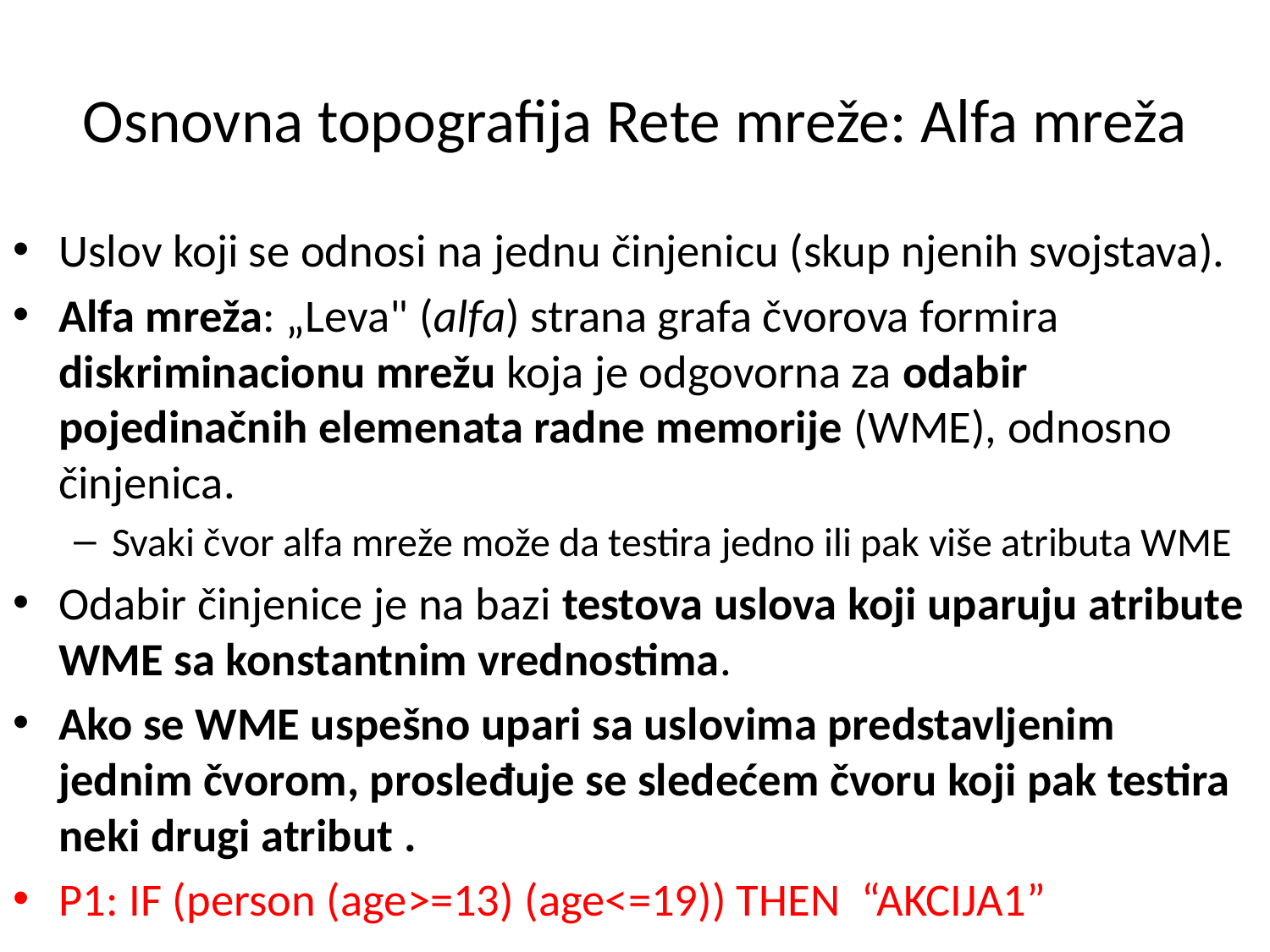

# Osnovna topografija Rete mreže: Alfa mreža

Uslov koji se odnosi na jednu činjenicu (skup njenih svojstava).
Alfa mreža: „Leva" (alfa) strana grafa čvorova formira diskriminacionu mrežu koja je odgovorna za odabir pojedinačnih elemenata radne memorije (WME), odnosno činjenica.
Svaki čvor alfa mreže može da testira jedno ili pak više atributa WME
Odabir činjenice je na bazi testova uslova koji uparuju atribute WME sa konstantnim vrednostima.
Ako se WME uspešno upari sa uslovima predstavljenim jednim čvorom, prosleđuje se sledećem čvoru koji pak testira neki drugi atribut .
P1: IF (person (age>=13) (age<=19)) THEN  “AKCIJA1”